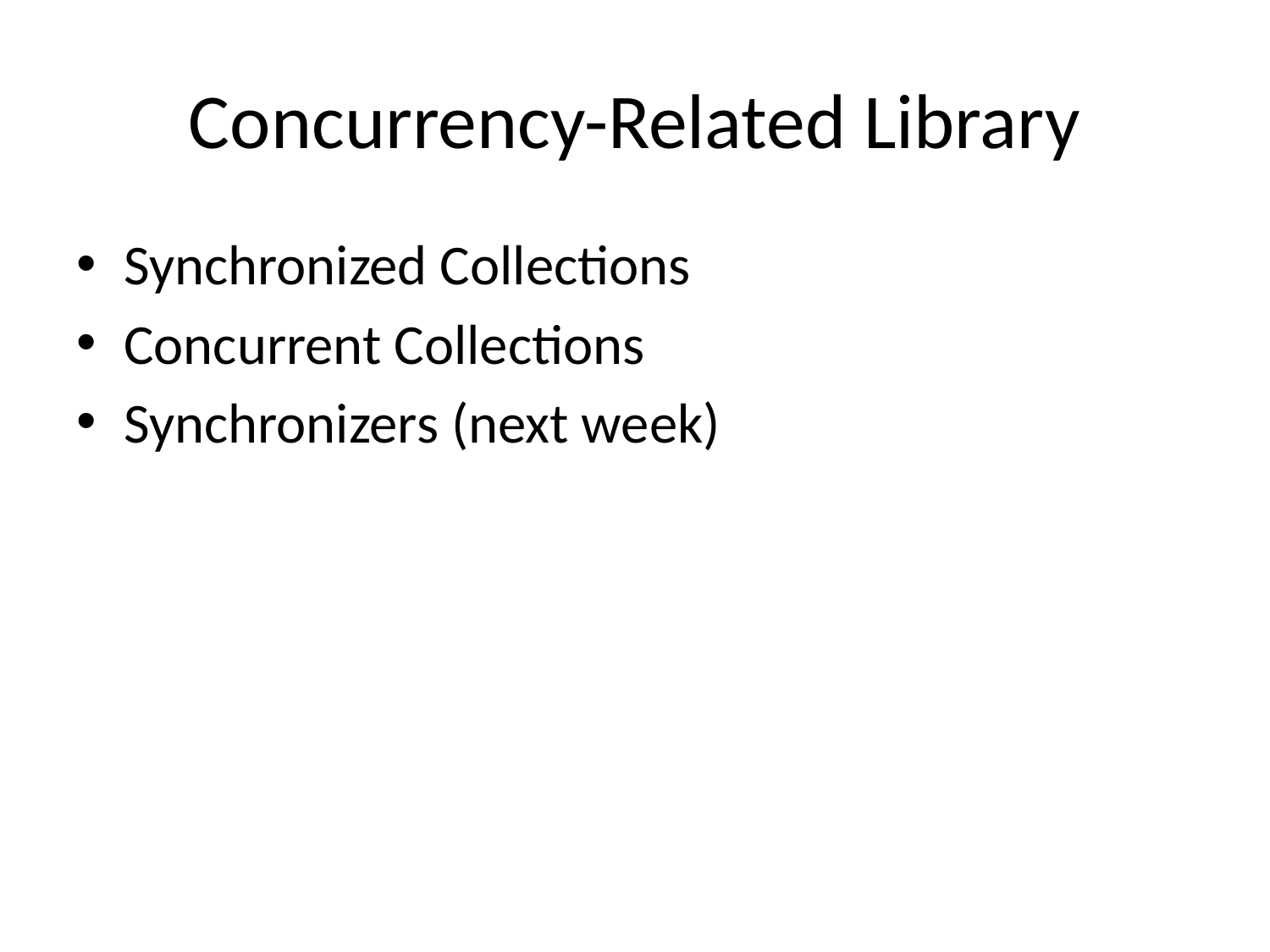

# Concurrency-Related Library
Synchronized Collections
Concurrent Collections
Synchronizers (next week)